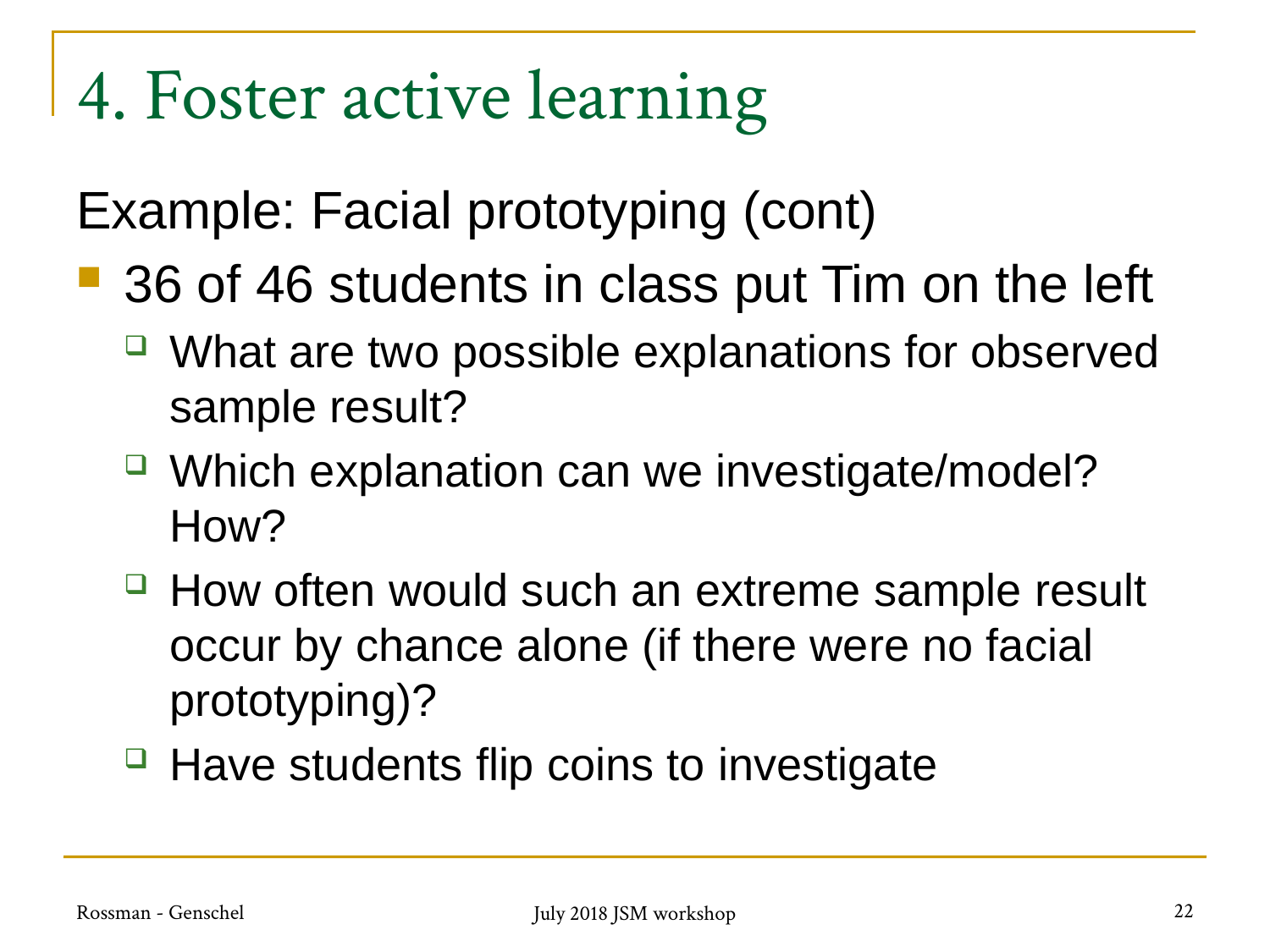

# 4. Foster active learning
Example: Facial prototyping (cont)
36 of 46 students in class put Tim on the left
What are two possible explanations for observed sample result?
Which explanation can we investigate/model?  How?
How often would such an extreme sample result occur by chance alone (if there were no facial prototyping)?
Have students flip coins to investigate
Rossman - Genschel
22
July 2018 JSM workshop